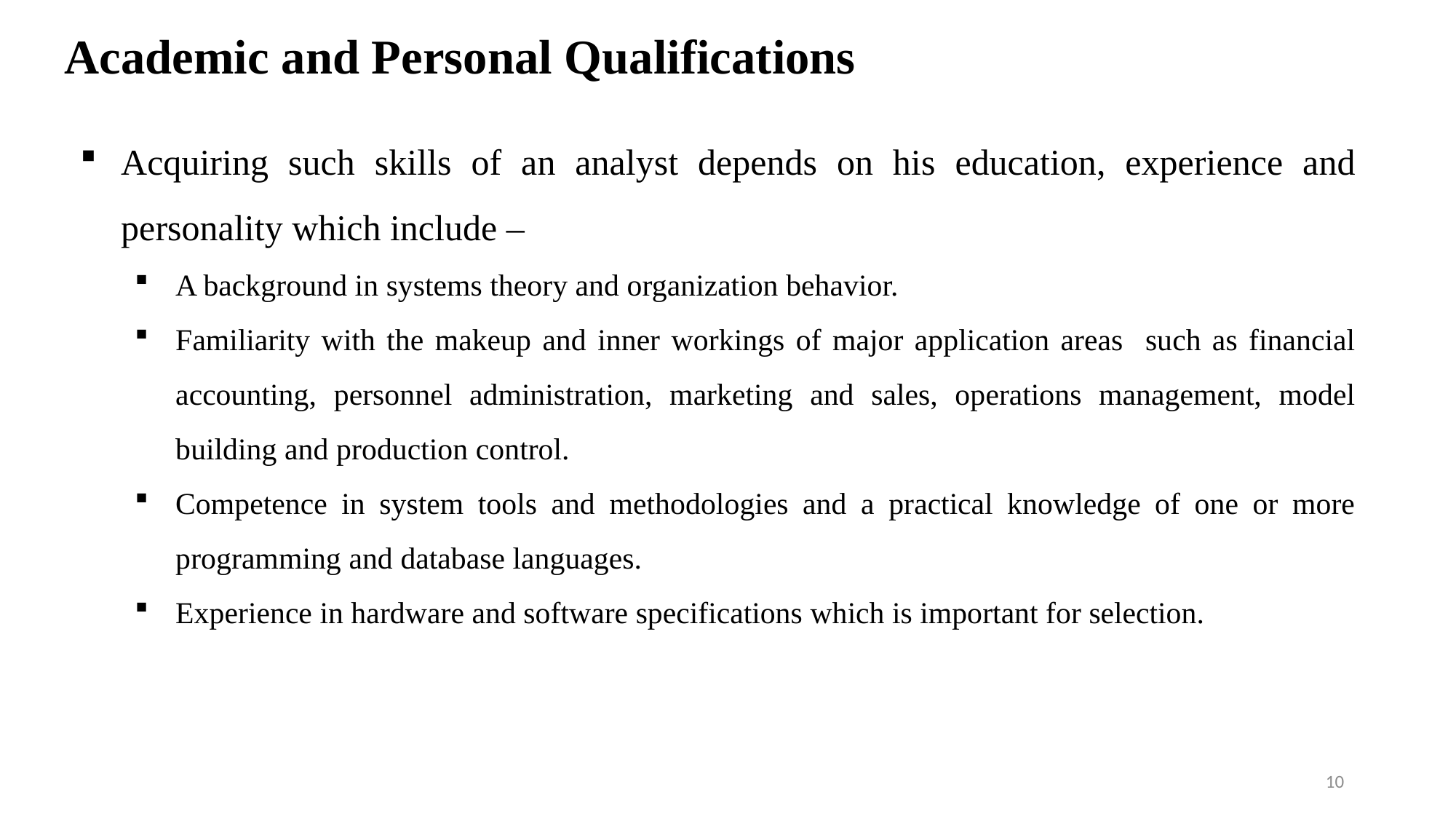

# Academic and Personal Qualifications
Acquiring such skills of an analyst depends on his education, experience and personality which include –
A background in systems theory and organization behavior.
Familiarity with the makeup and inner workings of major application areas  such as financial accounting, personnel administration, marketing and sales, operations management, model building and production control.
Competence in system tools and methodologies and a practical knowledge of one or more programming and database languages.
Experience in hardware and software specifications which is important for selection.

10